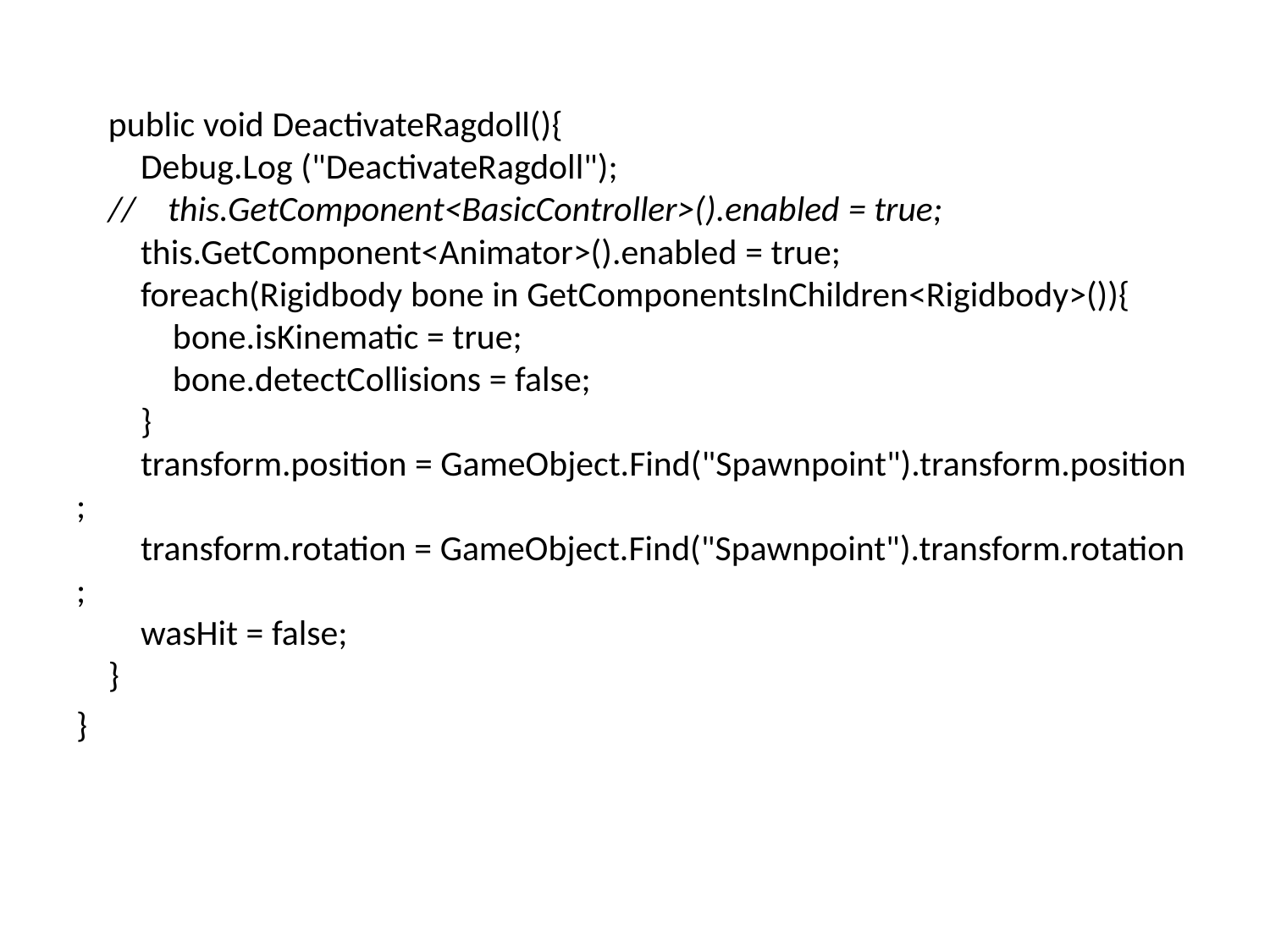

public void DeactivateRagdoll(){
        Debug.Log ("DeactivateRagdoll");
    //    this.GetComponent<BasicController>().enabled = true;
        this.GetComponent<Animator>().enabled = true;
        foreach(Rigidbody bone in GetComponentsInChildren<Rigidbody>()){
            bone.isKinematic = true;
            bone.detectCollisions = false;
        }
        transform.position = GameObject.Find("Spawnpoint").transform.position;
        transform.rotation = GameObject.Find("Spawnpoint").transform.rotation;
        wasHit = false;
    }
}